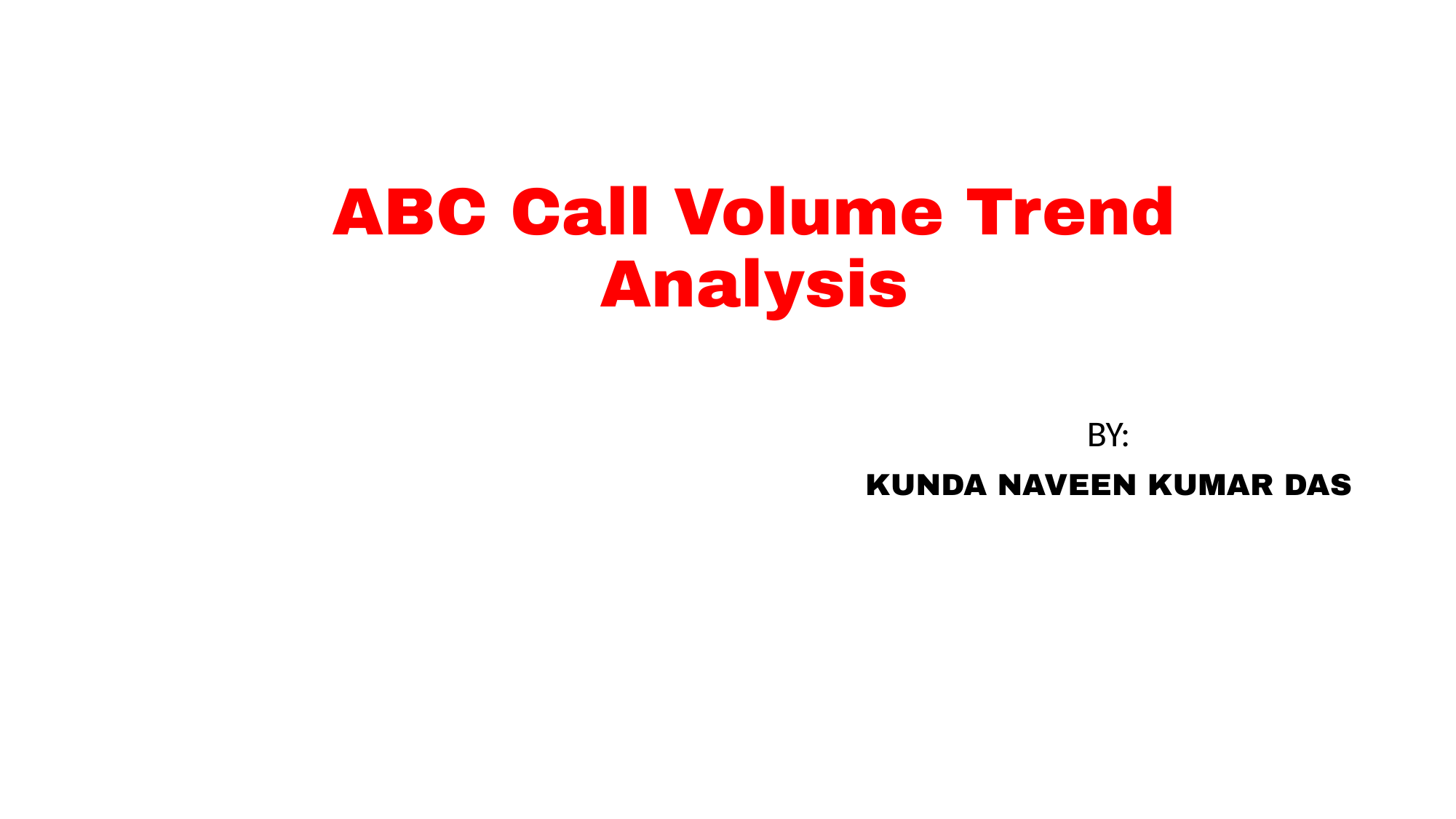

# ABC Call Volume Trend Analysis
BY:
KUNDA NAVEEN KUMAR DAS